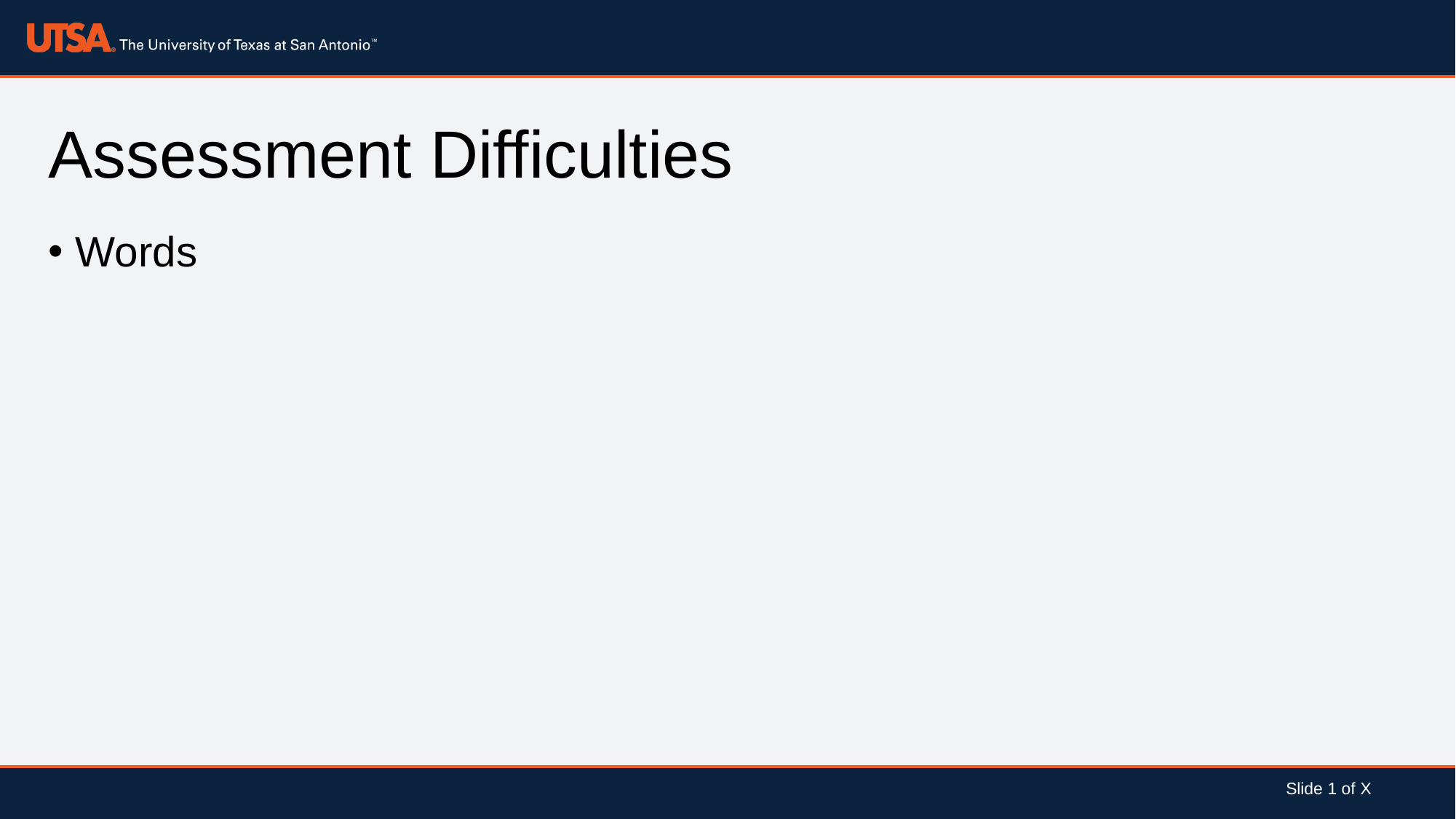

# Assessment Difficulties
Words
Slide 1 of X